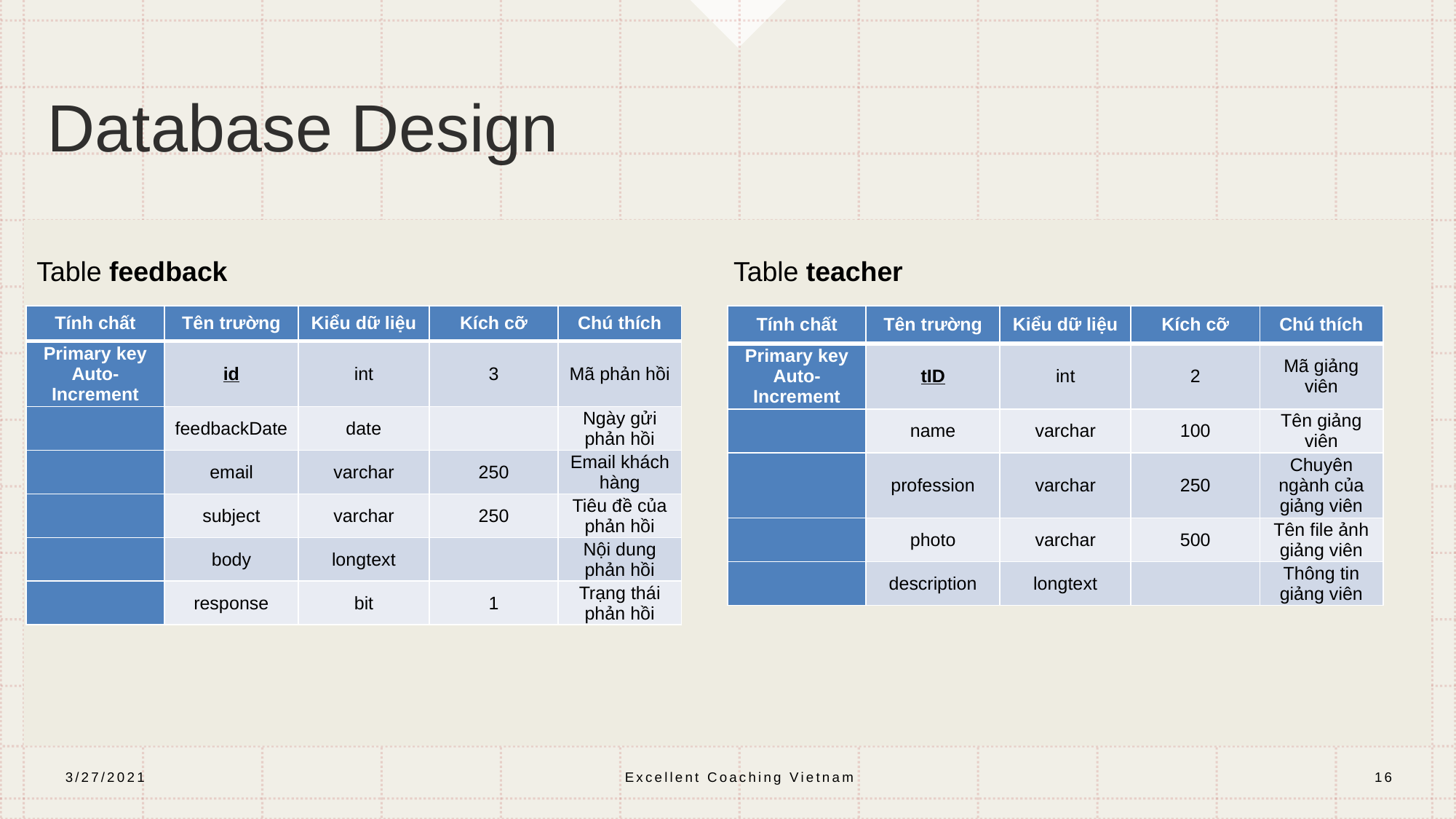

# Database Design
Table feedback
Table teacher
| Tính chất | Tên trường | Kiểu dữ liệu | Kích cỡ | Chú thích |
| --- | --- | --- | --- | --- |
| Primary key Auto-Increment | id | int | 3 | Mã phản hồi |
|  | feedbackDate | date |  | Ngày gửi phản hồi |
|  | email | varchar | 250 | Email khách hàng |
|  | subject | varchar | 250 | Tiêu đề của phản hồi |
|  | body | longtext |  | Nội dung phản hồi |
|  | response | bit | 1 | Trạng thái phản hồi |
| Tính chất | Tên trường | Kiểu dữ liệu | Kích cỡ | Chú thích |
| --- | --- | --- | --- | --- |
| Primary key Auto-Increment | tID | int | 2 | Mã giảng viên |
|  | name | varchar | 100 | Tên giảng viên |
|  | profession | varchar | 250 | Chuyên ngành của giảng viên |
|  | photo | varchar | 500 | Tên file ảnh giảng viên |
|  | description | longtext |  | Thông tin giảng viên |
Excellent Coaching Vietnam
3/27/2021
16